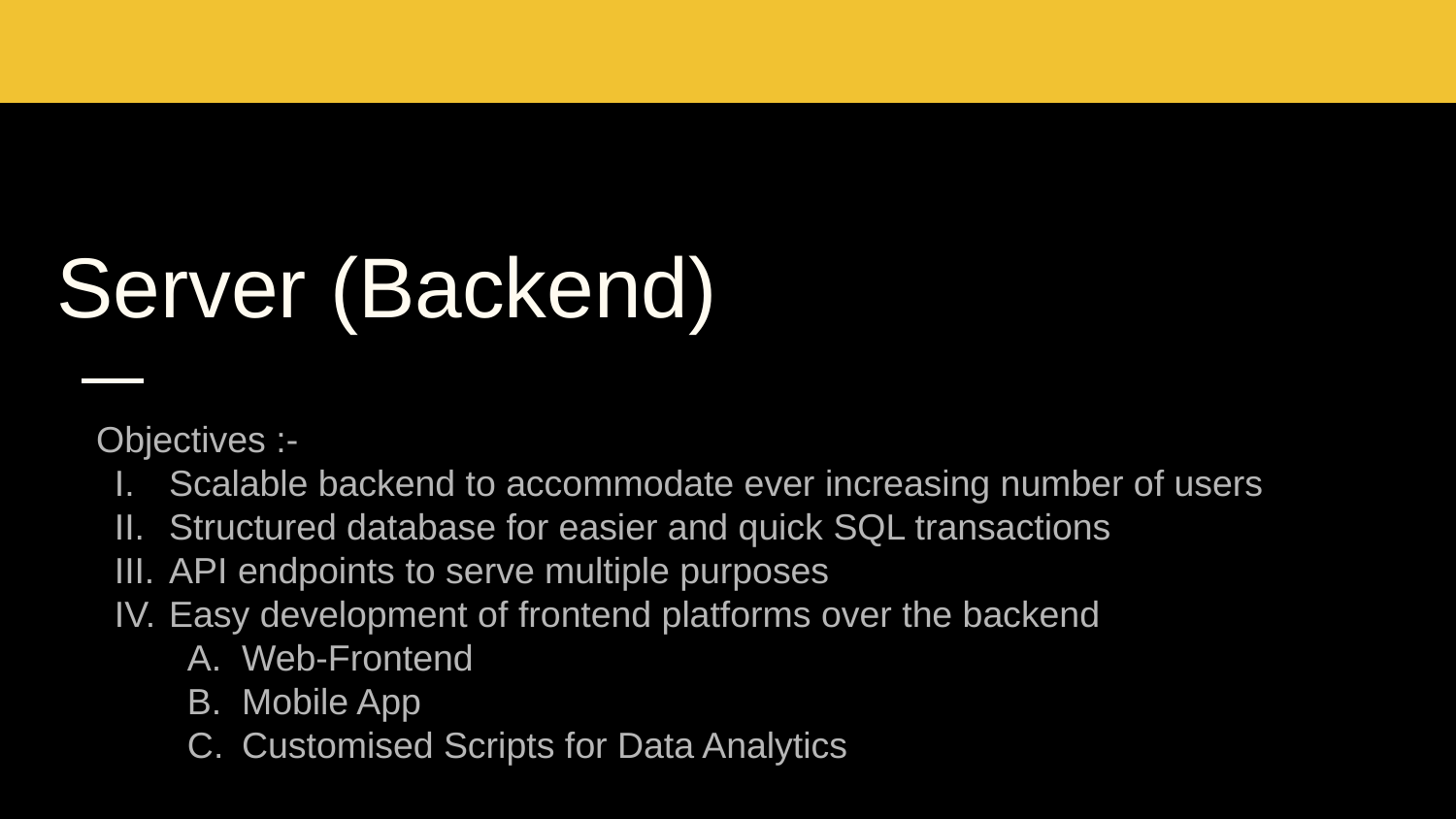

# Server (Backend)
Objectives :-
Scalable backend to accommodate ever increasing number of users
Structured database for easier and quick SQL transactions
API endpoints to serve multiple purposes
Easy development of frontend platforms over the backend
Web-Frontend
Mobile App
Customised Scripts for Data Analytics